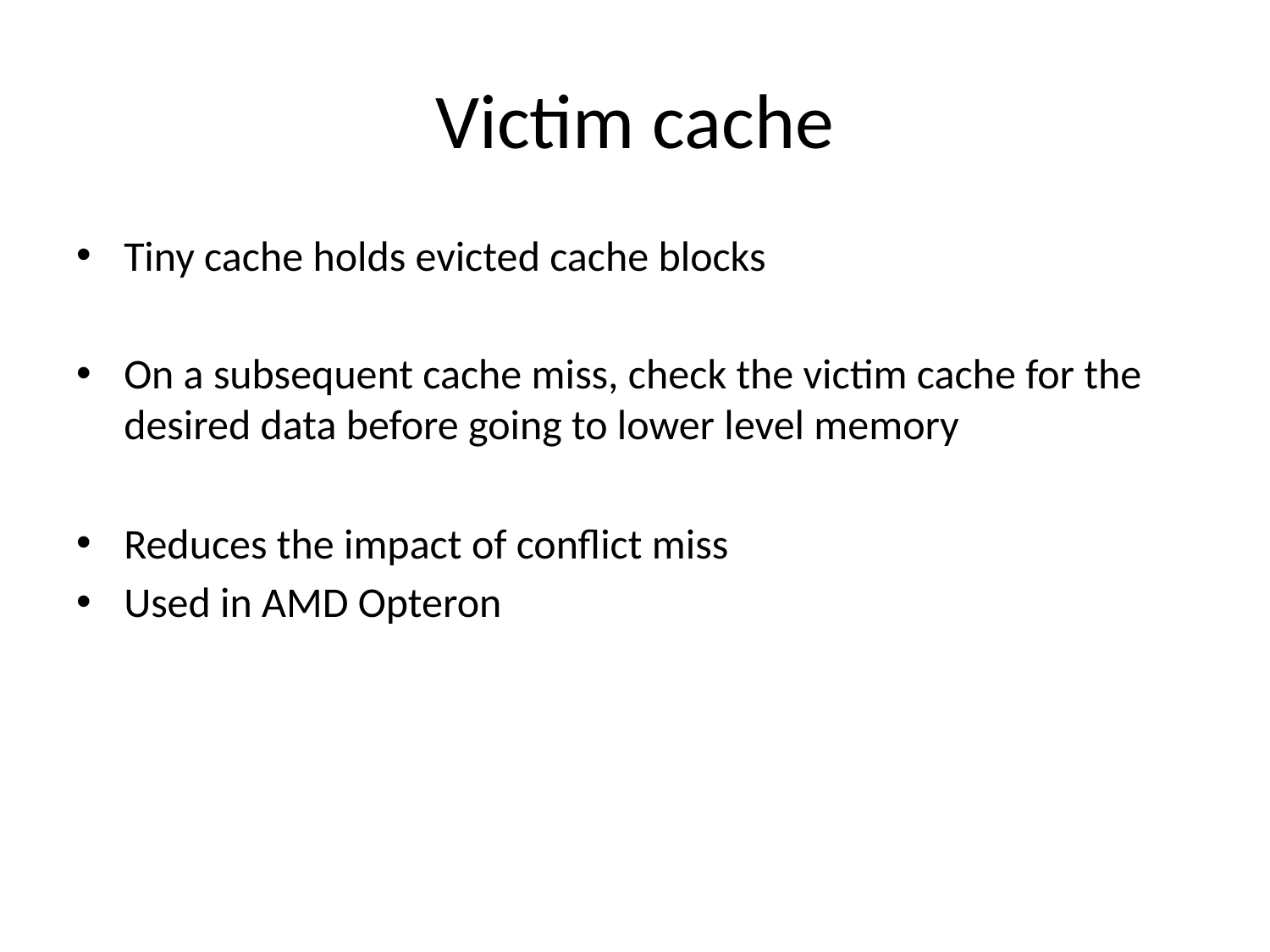

# Victim cache
Tiny cache holds evicted cache blocks

On a subsequent cache miss, check the victim cache for the desired data before going to lower level memory

Reduces the impact of conflict miss
Used in AMD Opteron